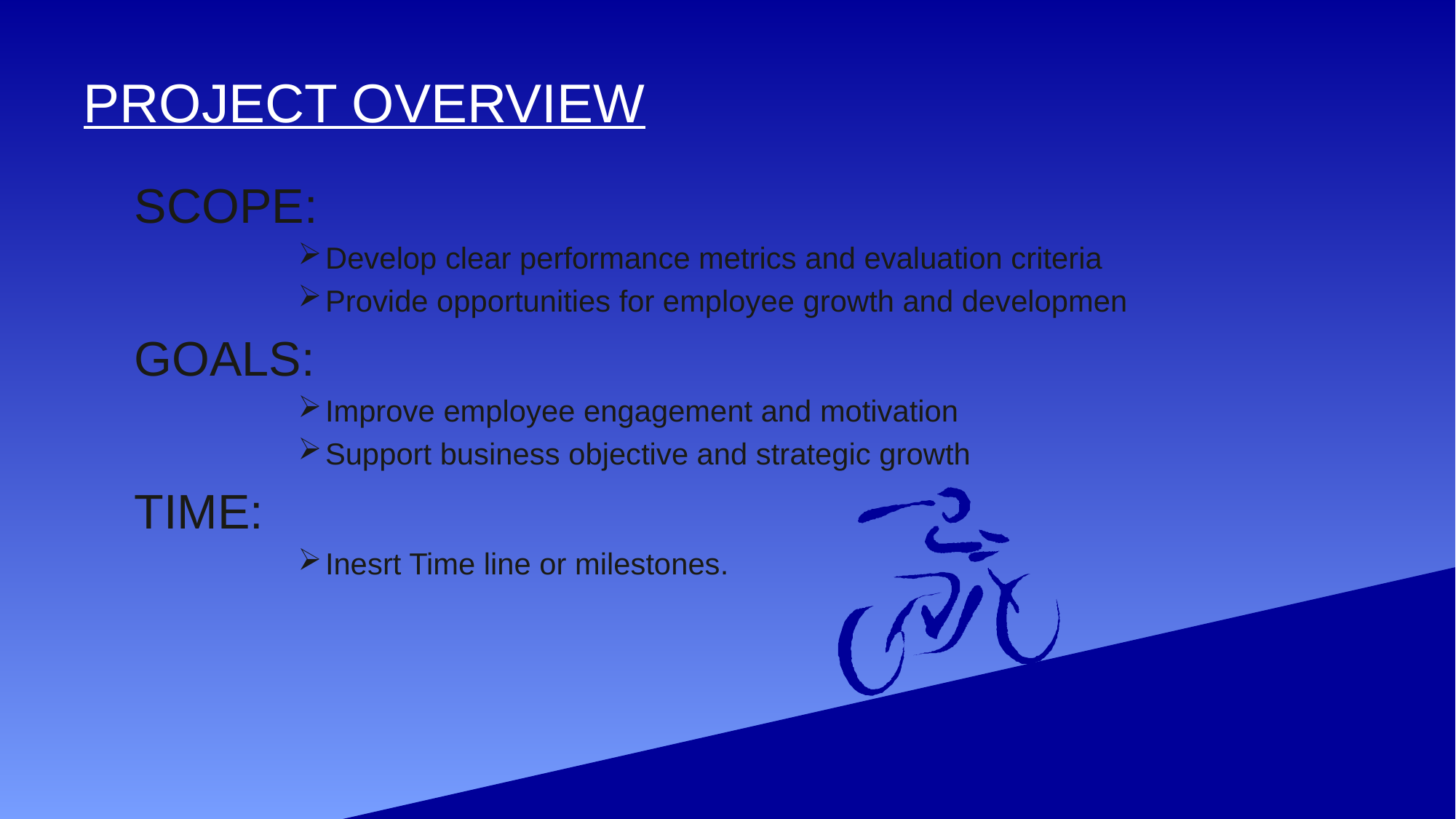

# PROJECT OVERVIEW
SCOPE:
Develop clear performance metrics and evaluation criteria
Provide opportunities for employee growth and developmen
GOALS:
Improve employee engagement and motivation
Support business objective and strategic growth
TIME:
Inesrt Time line or milestones.